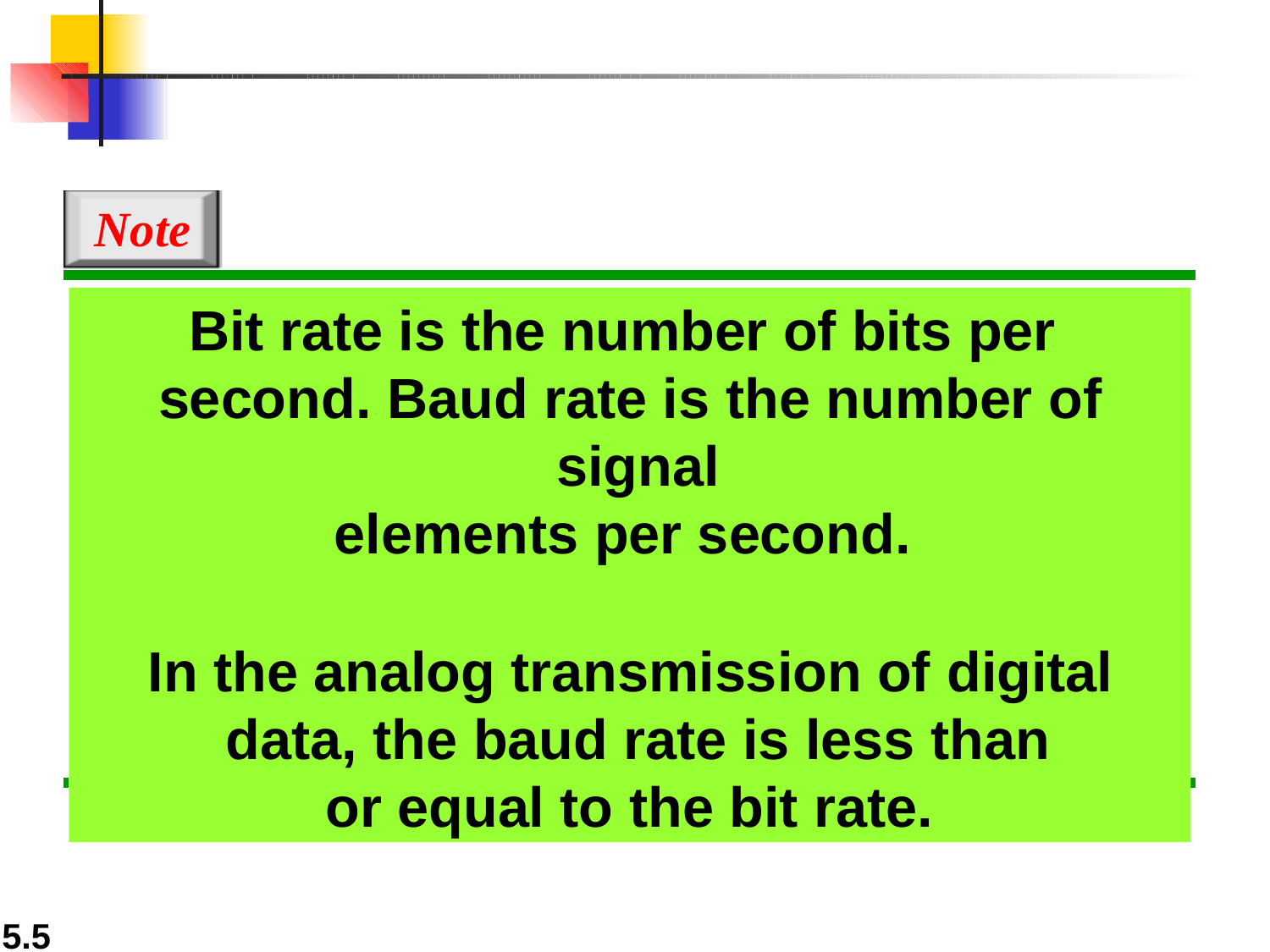

# Note

Bit rate is the number of bits per  second. Baud rate is the number of  signal
elements per second.

In the analog transmission of digital  data, the baud rate is less than
or equal to the bit rate.

5.5